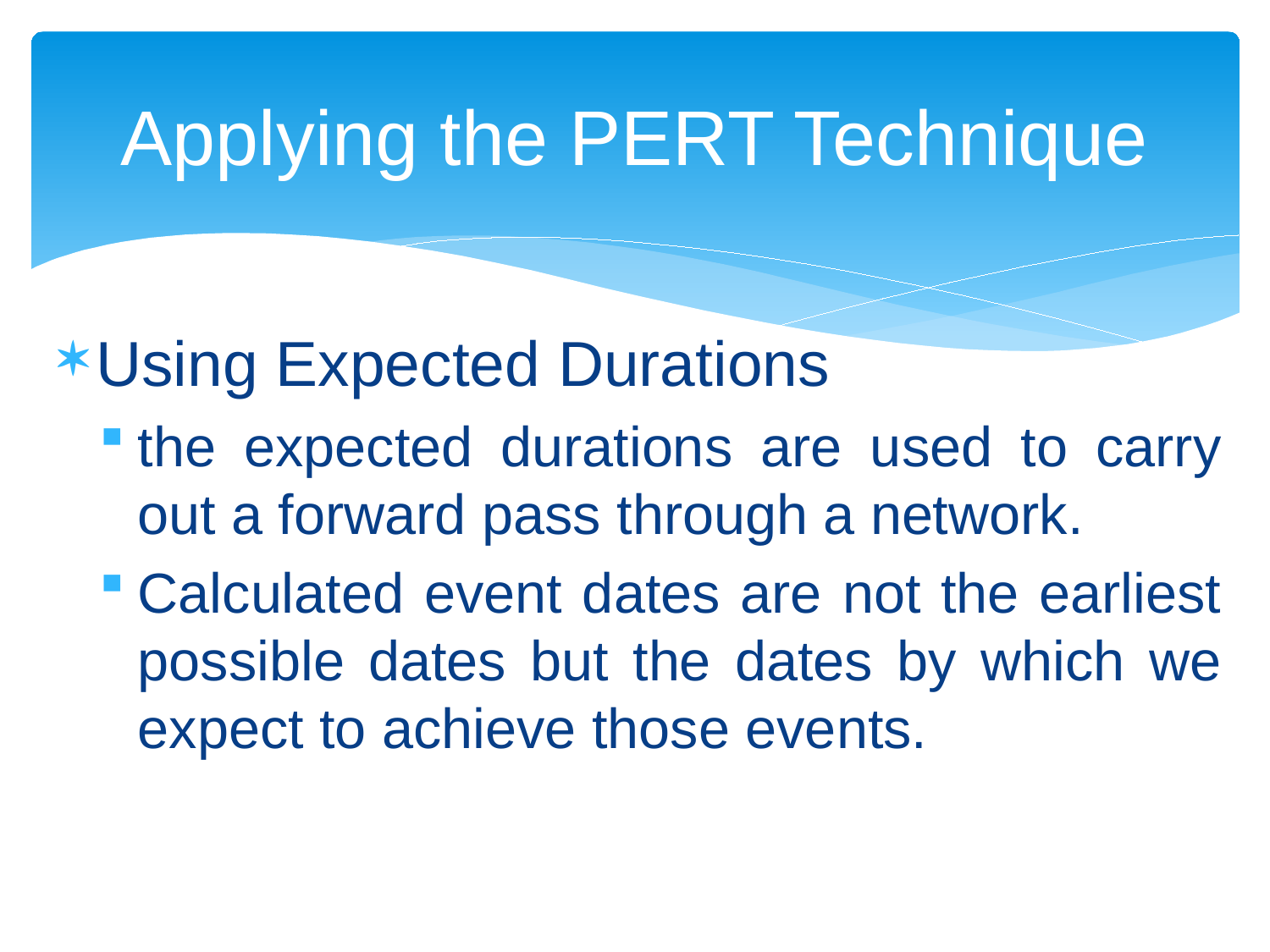

# Applying the PERT Technique
Using Expected Durations
the expected durations are used to carry out a forward pass through a network.
Calculated event dates are not the earliest possible dates but the dates by which we expect to achieve those events.